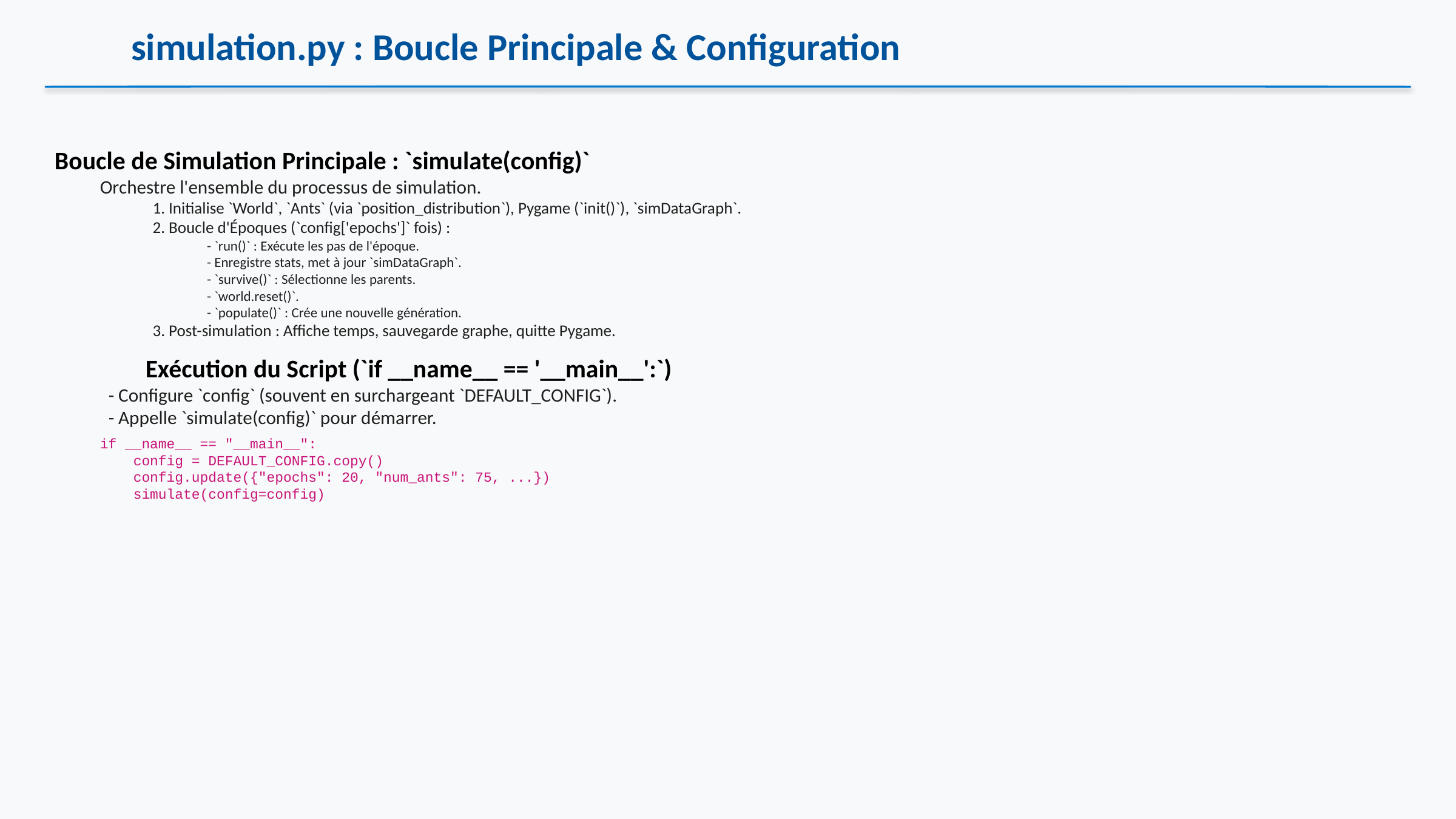

simulation.py : Boucle Principale & Configuration

Boucle de Simulation Principale : `simulate(config)`
Orchestre l'ensemble du processus de simulation.
  1. Initialise `World`, `Ants` (via `position_distribution`), Pygame (`init()`), `simDataGraph`.
  2. Boucle d'Époques (`config['epochs']` fois) :
     - `run()` : Exécute les pas de l'époque.
     - Enregistre stats, met à jour `simDataGraph`.
     - `survive()` : Sélectionne les parents.
     - `world.reset()`.
     - `populate()` : Crée une nouvelle génération.
  3. Post-simulation : Affiche temps, sauvegarde graphe, quitte Pygame.
Exécution du Script (`if __name__ == '__main__':`)
  - Configure `config` (souvent en surchargeant `DEFAULT_CONFIG`).
  - Appelle `simulate(config)` pour démarrer.
if __name__ == "__main__":
    config = DEFAULT_CONFIG.copy()
    config.update({"epochs": 20, "num_ants": 75, ...})
    simulate(config=config)